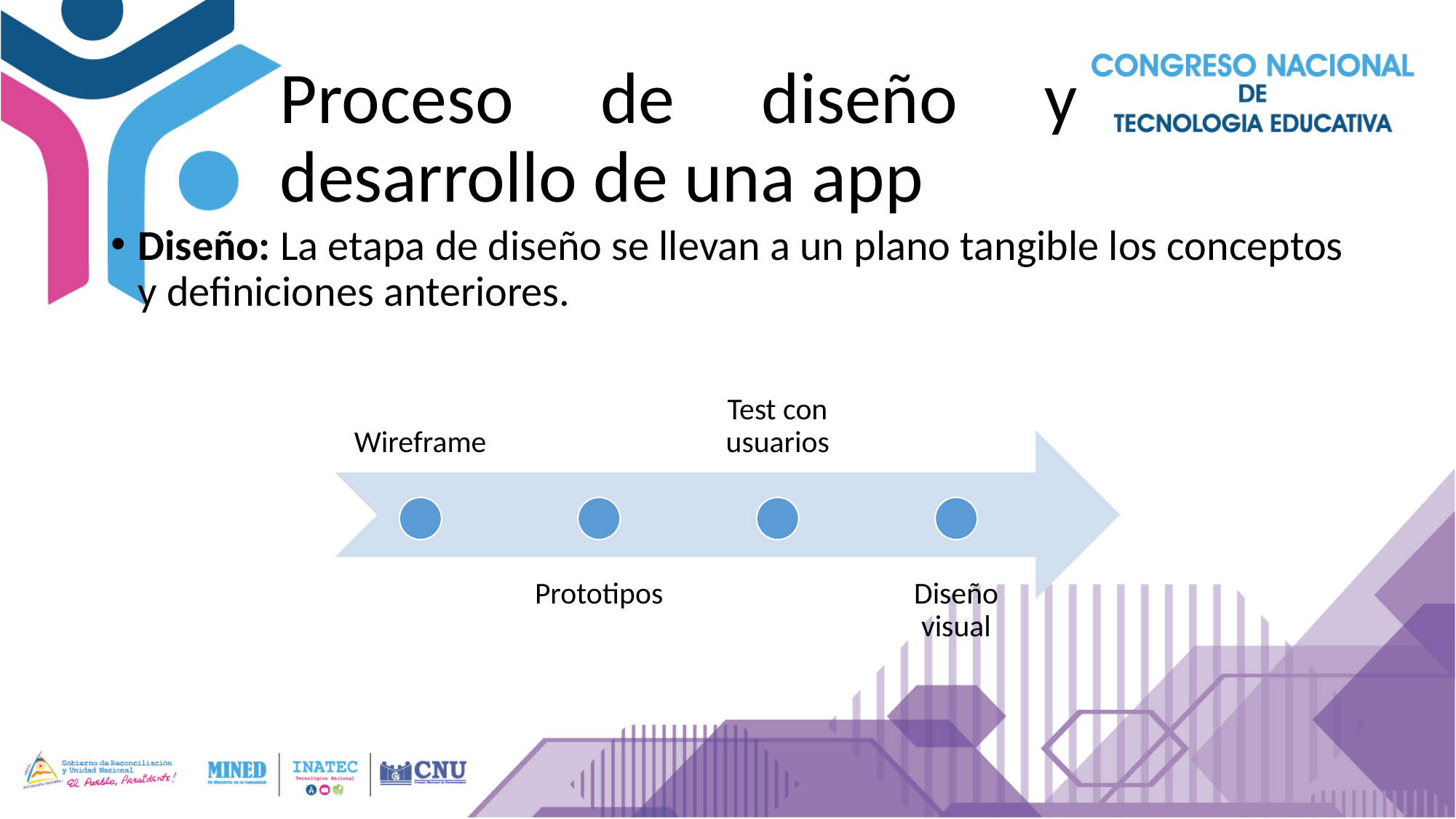

# Proceso de diseño y desarrollo de una app
Diseño: La etapa de diseño se llevan a un plano tangible los conceptos y definiciones anteriores.

Wireframe
Prototipos
Test con usuarios
Diseño visual